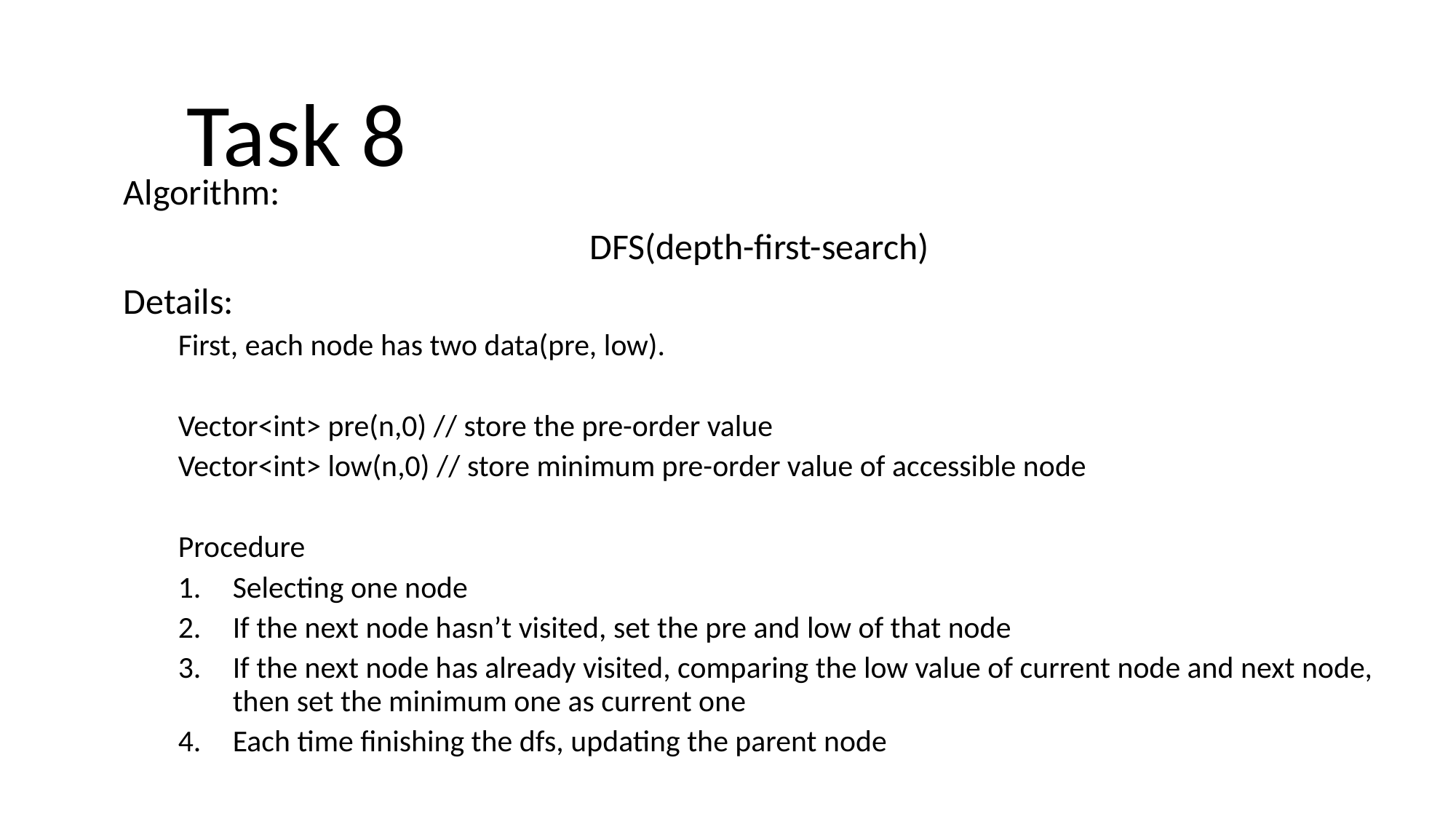

# Task 8
Algorithm:
DFS(depth-first-search)
Details:
First, each node has two data(pre, low).

Vector<int> pre(n,0) // store the pre-order value
Vector<int> low(n,0) // store minimum pre-order value of accessible node

Procedure
Selecting one node
If the next node hasn’t visited, set the pre and low of that node
If the next node has already visited, comparing the low value of current node and next node, then set the minimum one as current one
Each time finishing the dfs, updating the parent node